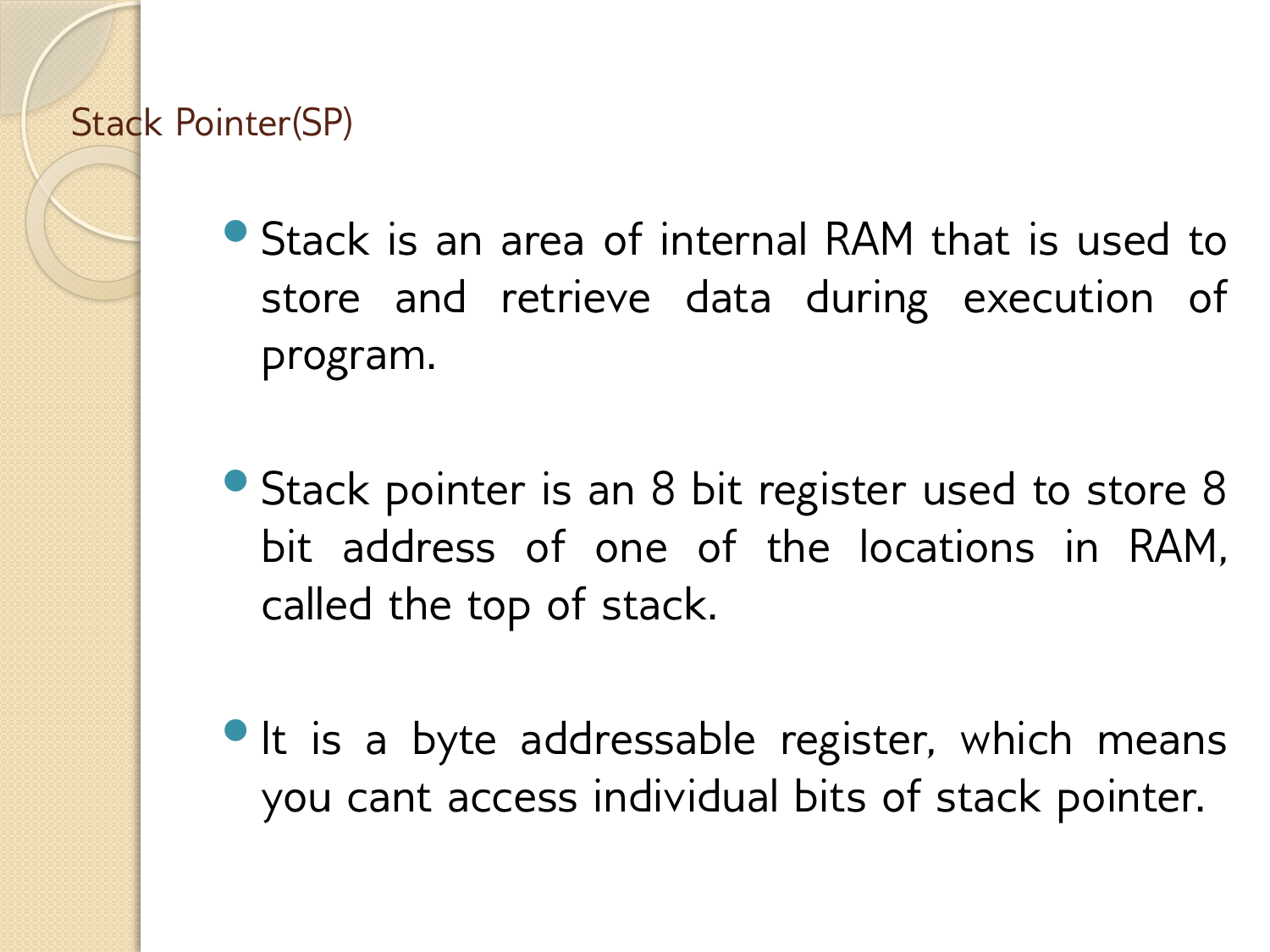

# Stack Pointer(SP)
Stack is an area of internal RAM that is used to store and retrieve data during execution of program.

Stack pointer is an 8 bit register used to store 8 bit address of one of the locations in RAM, called the top of stack.

It is a byte addressable register, which means you cant access individual bits of stack pointer.